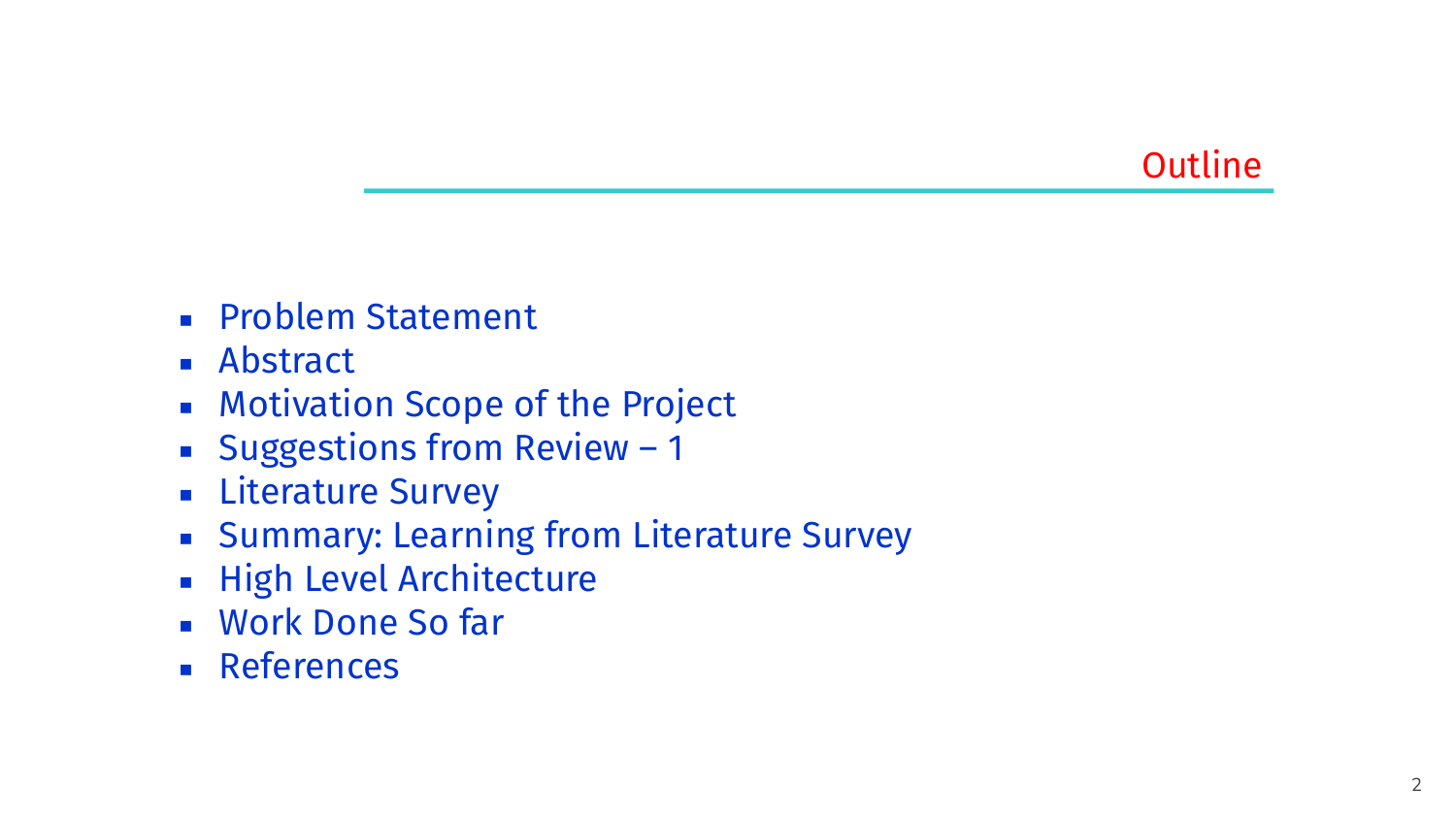

Outline

Problem Statement
Abstract
Motivation Scope of the Project
Suggestions from Review – 1
Literature Survey
Summary: Learning from Literature Survey
High Level Architecture
Work Done So far
References

2